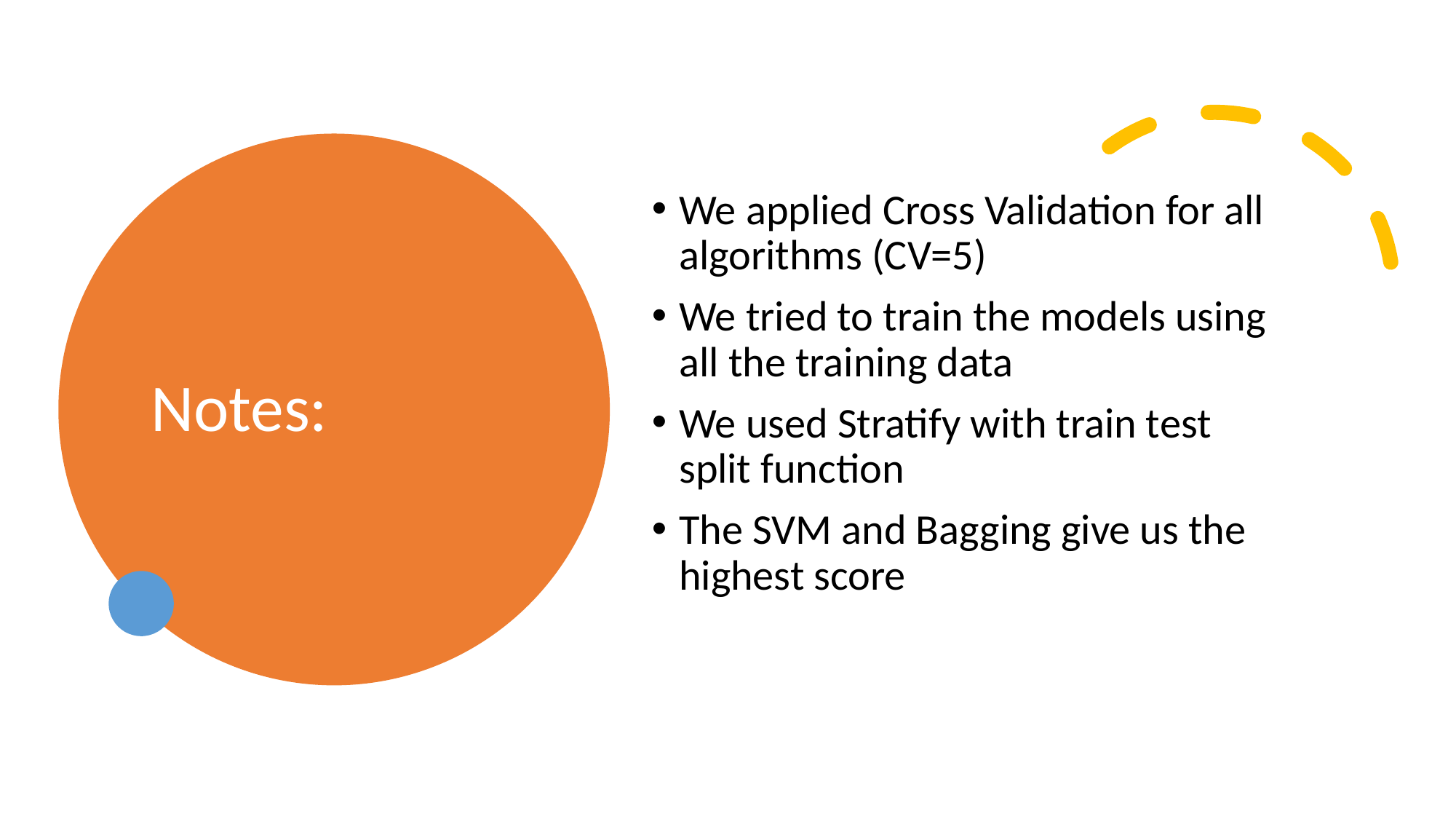

# Notes:
We applied Cross Validation for all algorithms (CV=5)
We tried to train the models using all the training data
We used Stratify with train test split function
The SVM and Bagging give us the highest score